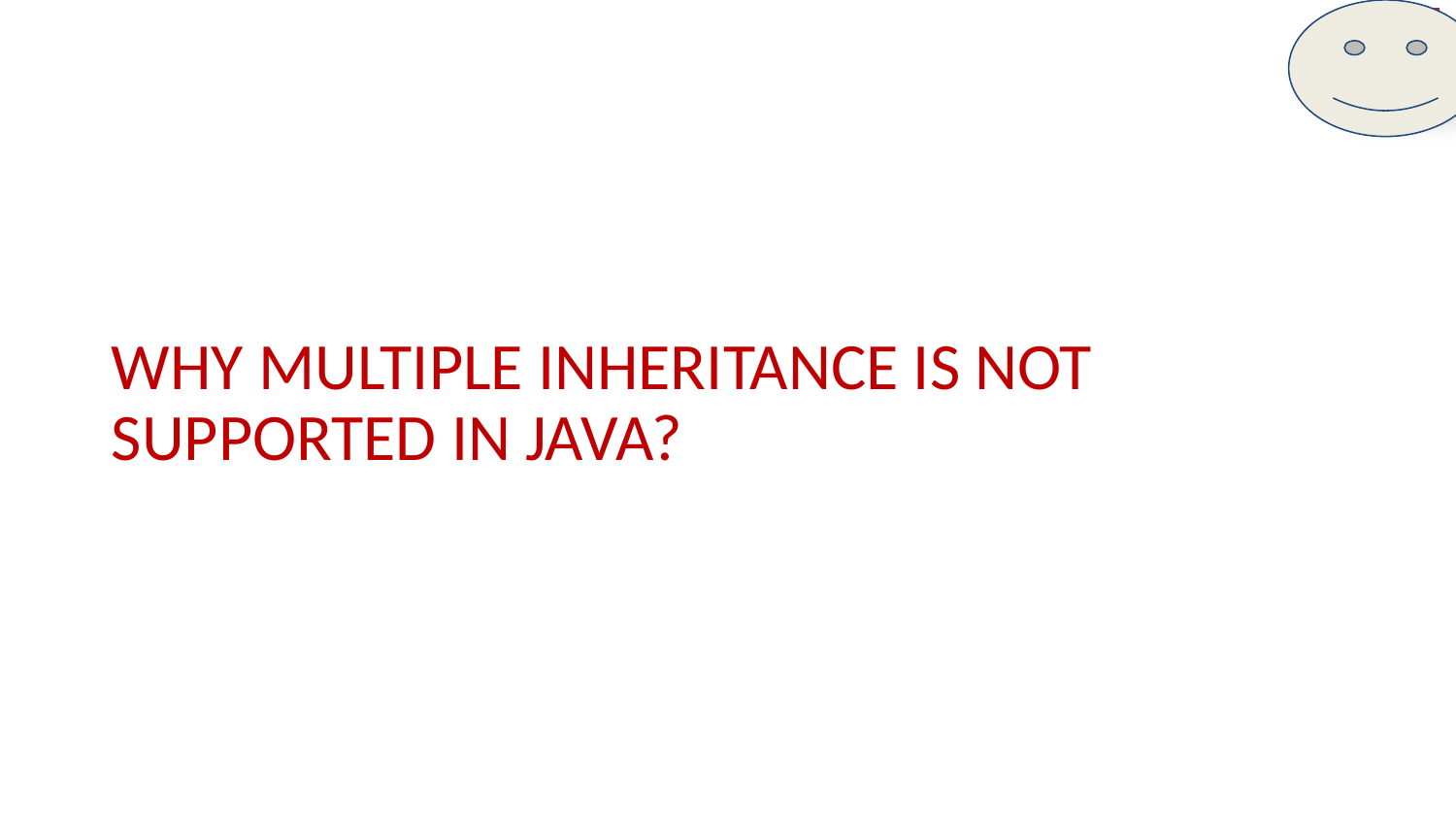

# WHY MULTIPLE INHERITANCE IS NOT SUPPORTED IN JAVA?